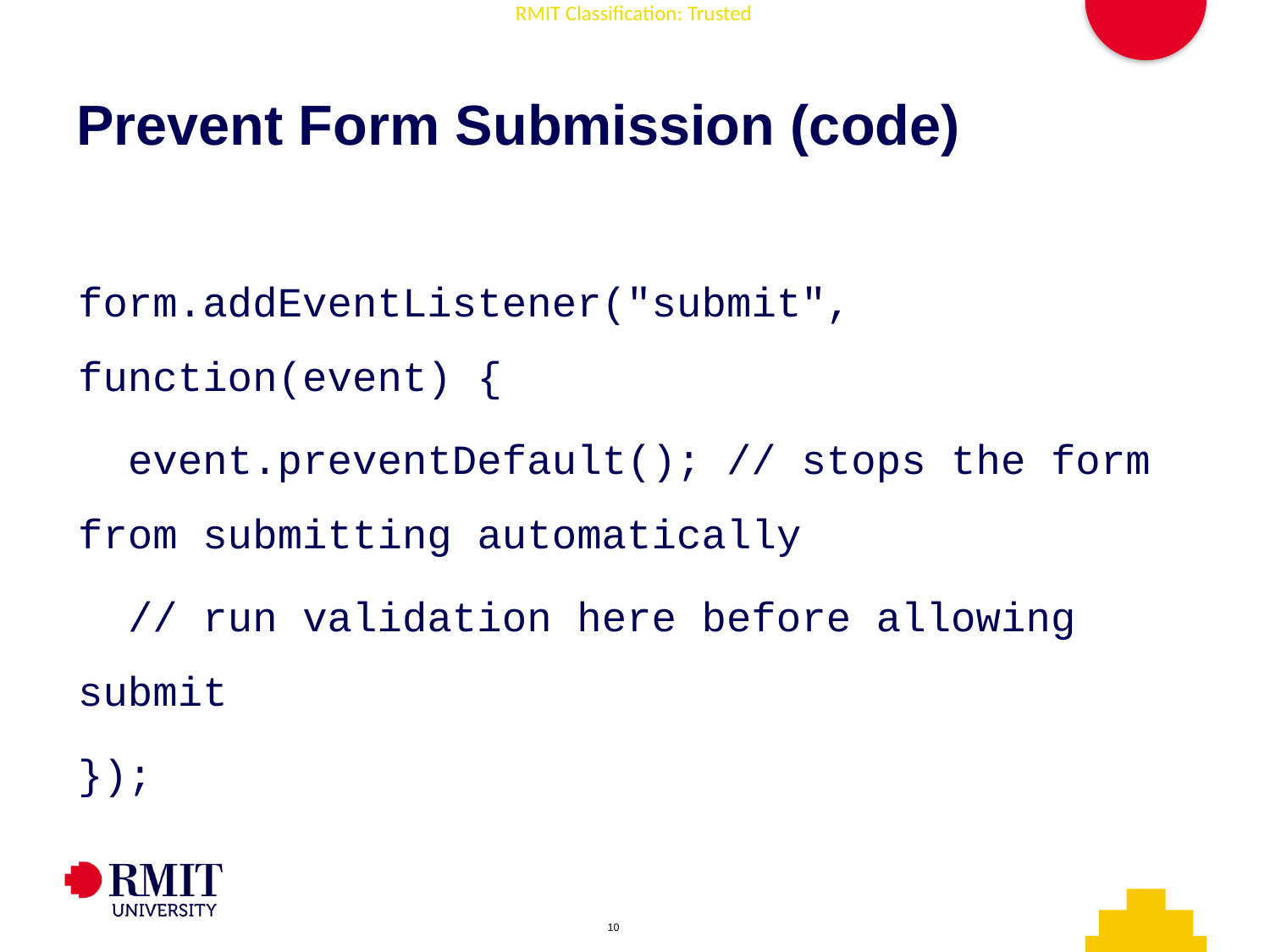

# Prevent Form Submission (code)
form.addEventListener("submit", function(event) {
  event.preventDefault(); // stops the form from submitting automatically
  // run validation here before allowing submit
});
AD006 Associate Degree in IT